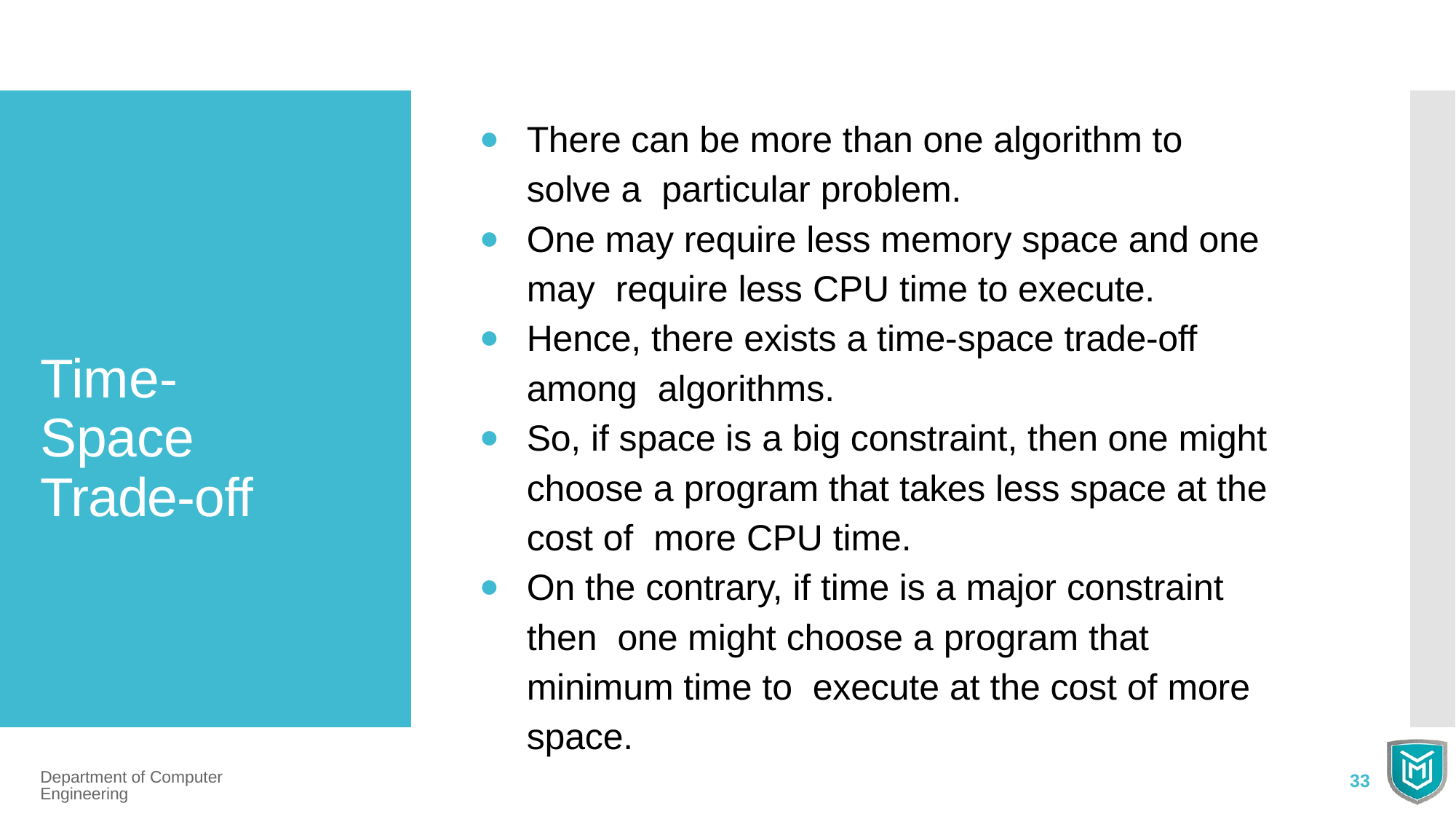

There can be more than one algorithm to solve a  particular problem.
One may require less memory space and one may  require less CPU time to execute.
Hence, there exists a time-space trade-off among  algorithms.
So, if space is a big constraint, then one might  choose a program that takes less space at the cost of  more CPU time.
On the contrary, if time is a major constraint then  one might choose a program that minimum time to  execute at the cost of more space.
Time-Space  Trade-off
Department of Computer Engineering
33